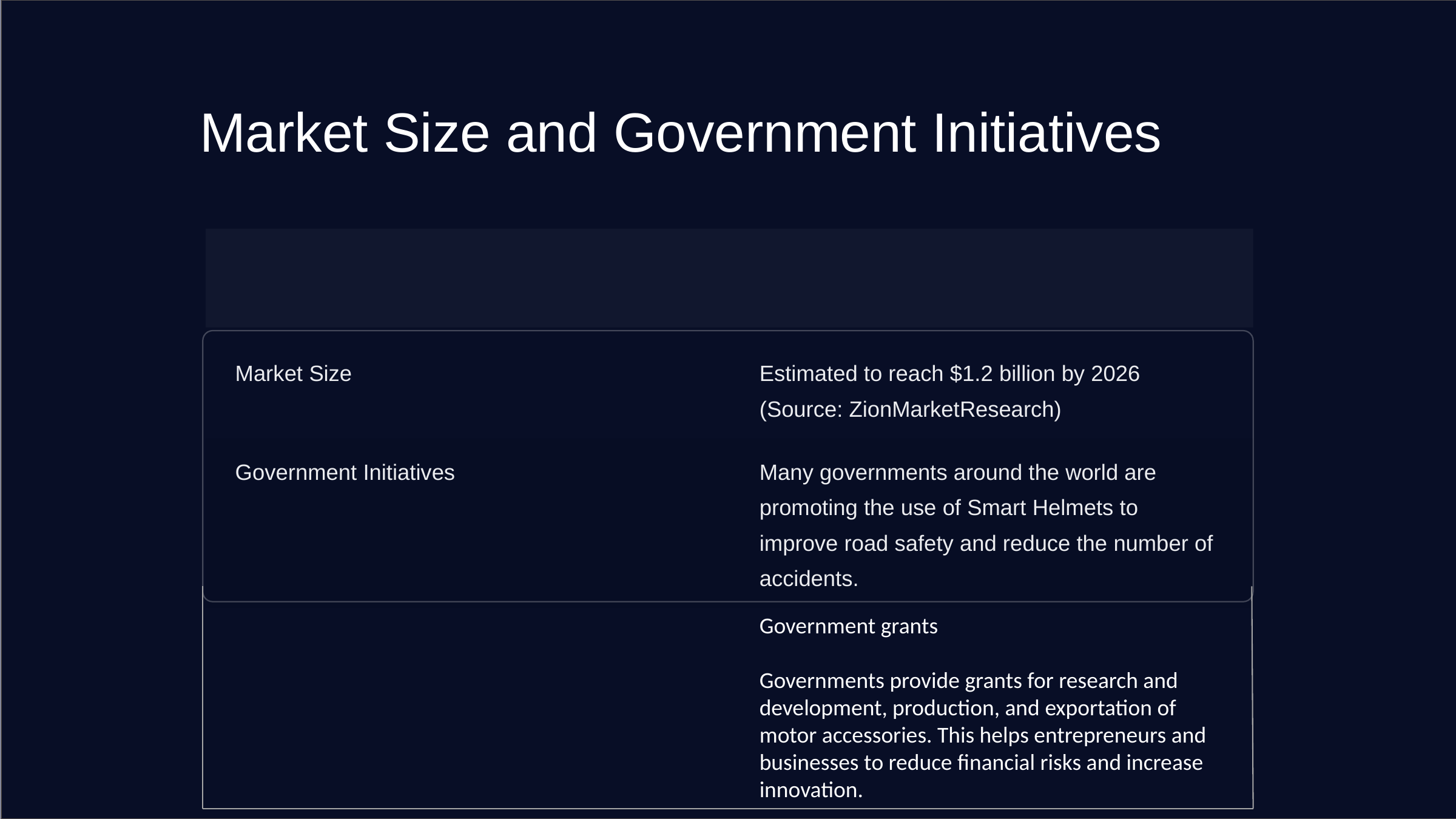

Market Size and Government Initiatives

Market Size
Estimated to reach $1.2 billion by 2026 (Source: ZionMarketResearch)

Government Initiatives
Many governments around the world are promoting the use of Smart Helmets to improve road safety and reduce the number of accidents.
Government grants

Governments provide grants for research and
development, production, and exportation of
motor accessories. This helps entrepreneurs and
businesses to reduce financial risks and increase
innovation.